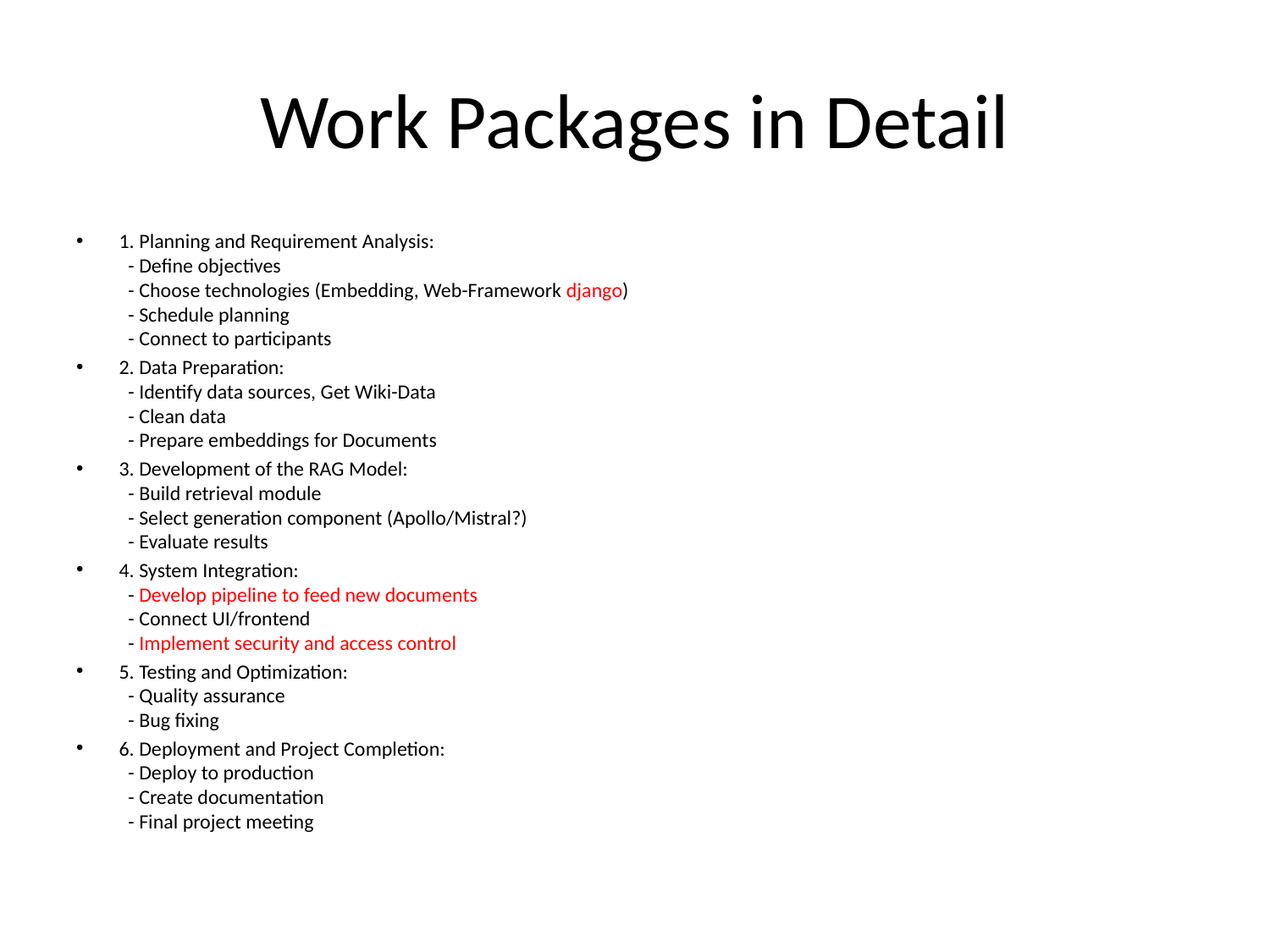

# Work Packages in Detail
1. Planning and Requirement Analysis:
  - Define objectives
  - Choose technologies (Embedding, Web-Framework django)
  - Schedule planning
  - Connect to participants
2. Data Preparation:
  - Identify data sources, Get Wiki-Data
  - Clean data
  - Prepare embeddings for Documents
3. Development of the RAG Model:
  - Build retrieval module
  - Select generation component (Apollo/Mistral?)
  - Evaluate results
4. System Integration:
  - Develop pipeline to feed new documents
  - Connect UI/frontend
  - Implement security and access control
5. Testing and Optimization:
  - Quality assurance
  - Bug fixing
6. Deployment and Project Completion:
  - Deploy to production
  - Create documentation
  - Final project meeting